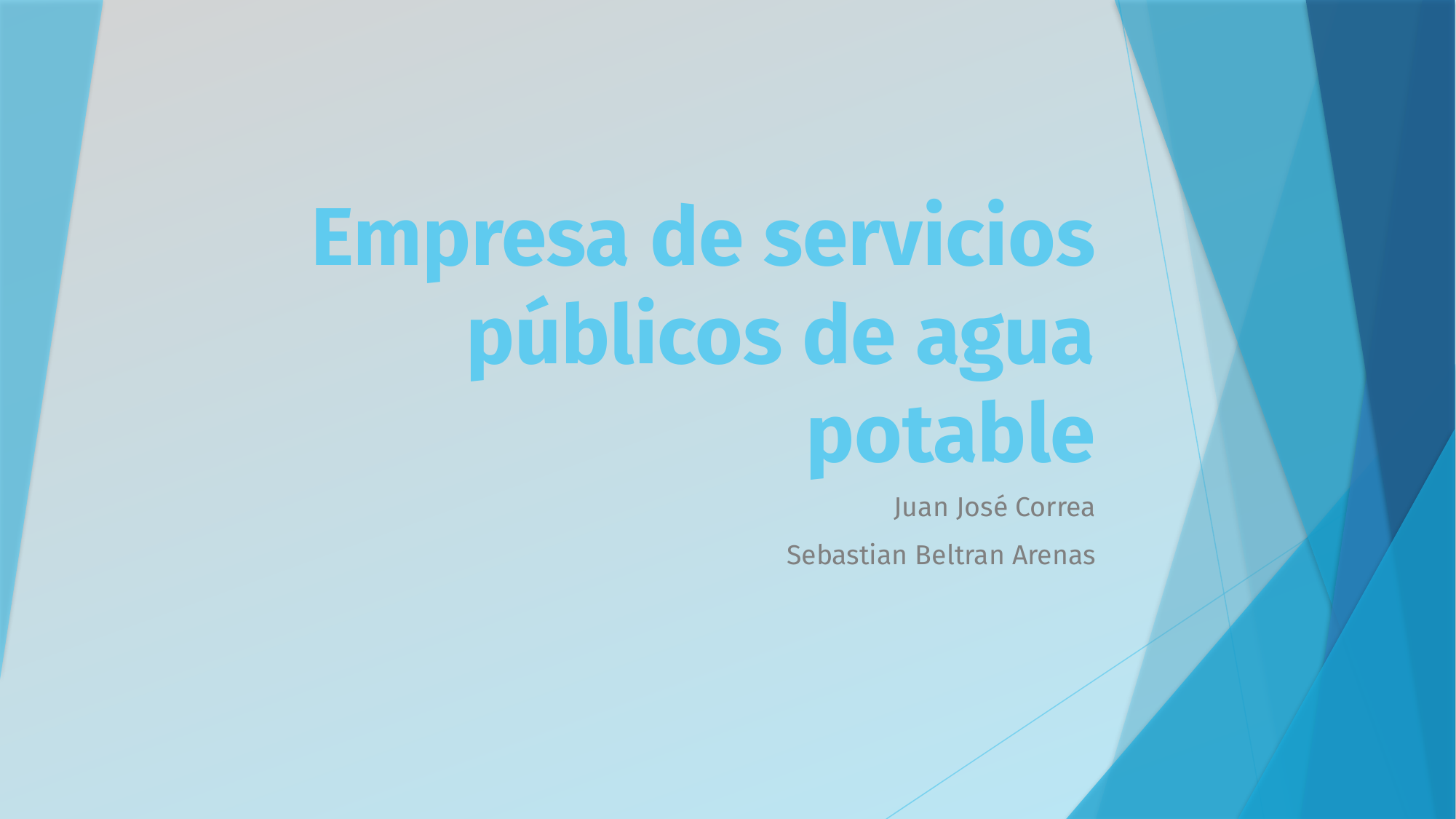

# Empresa de servicios públicos de agua potable
Juan José Correa
Sebastian Beltran Arenas